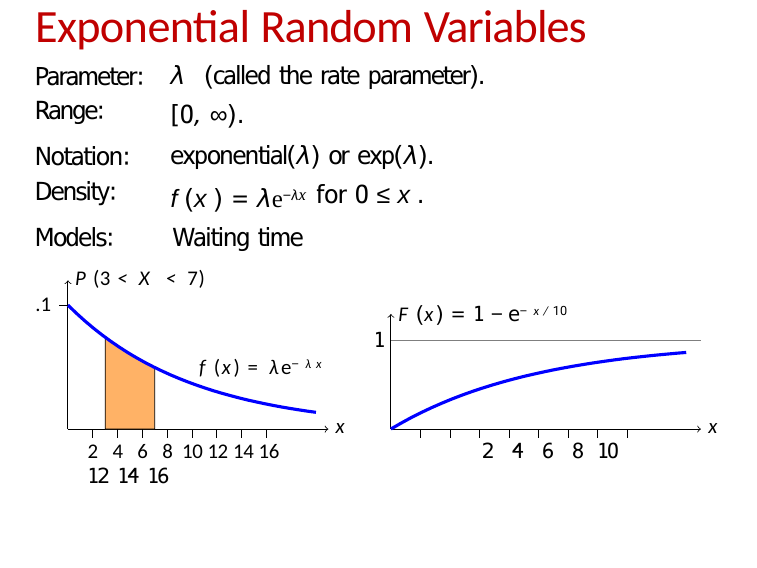

# Exponential Random Variables
| Parameter: | λ (called the rate parameter). |  |
| --- | --- | --- |
| Range: | [0, ∞). |  |
| Notation: | exponential(λ) or exp(λ). |  |
| Density: | f (x ) = λe−λx | for 0 ≤ x . |
Models:	Waiting time
P (3 < X  < 7)

.1
F (x) = 1 − e−x/10

1
f (x) = λe−λx

x
x

2 4 6 8 10 12 14 16	2 4 6 8 10 12 14 16